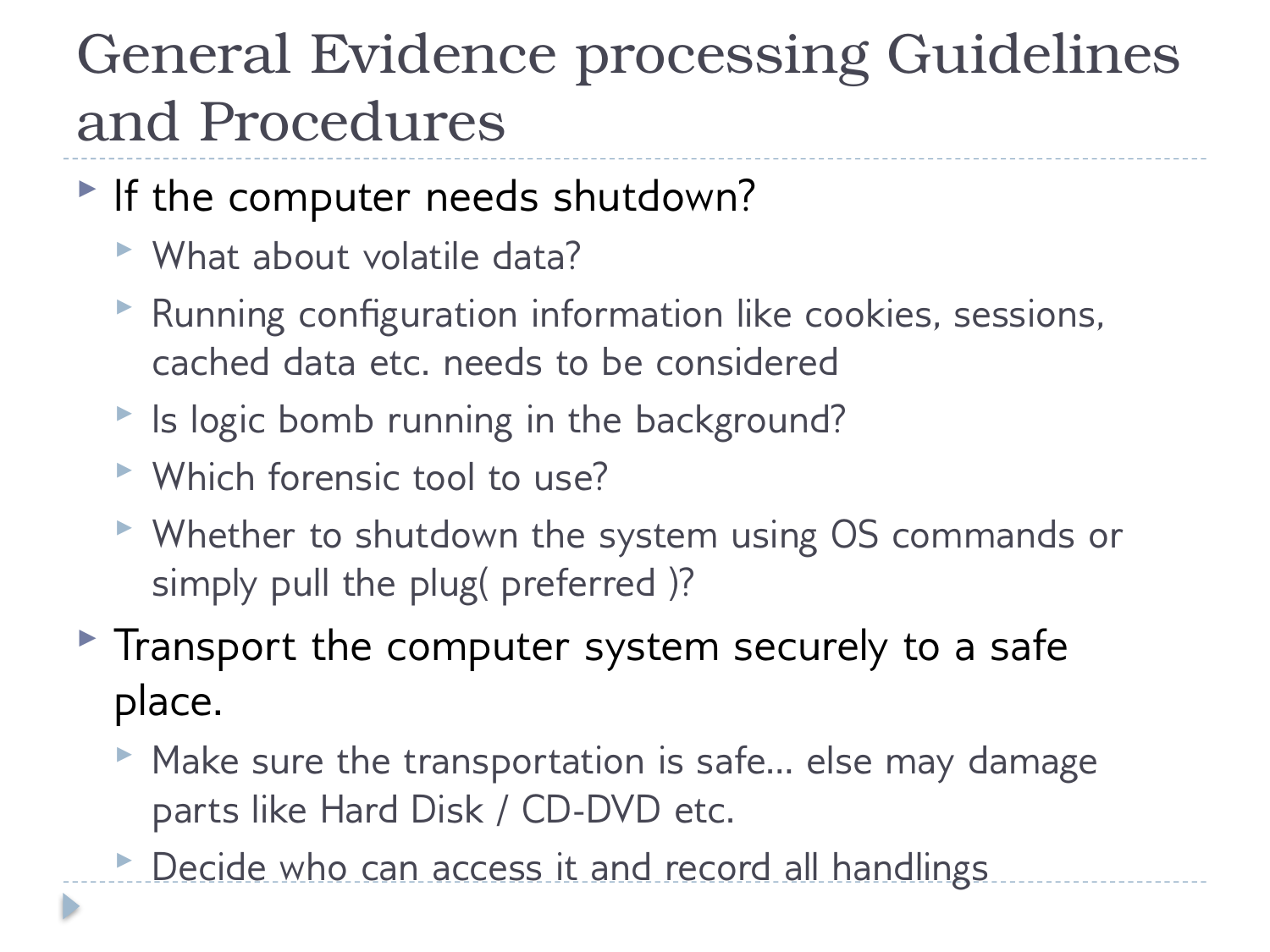

# General Evidence processing Guidelines and Procedures
If the computer needs shutdown?
What about volatile data?
Running configuration information like cookies, sessions, cached data etc. needs to be considered
Is logic bomb running in the background?
Which forensic tool to use?
Whether to shutdown the system using OS commands or simply pull the plug( preferred )?
Transport the computer system securely to a safe place.
Make sure the transportation is safe… else may damage parts like Hard Disk / CD-DVD etc.
Decide who can access it and record all handlings